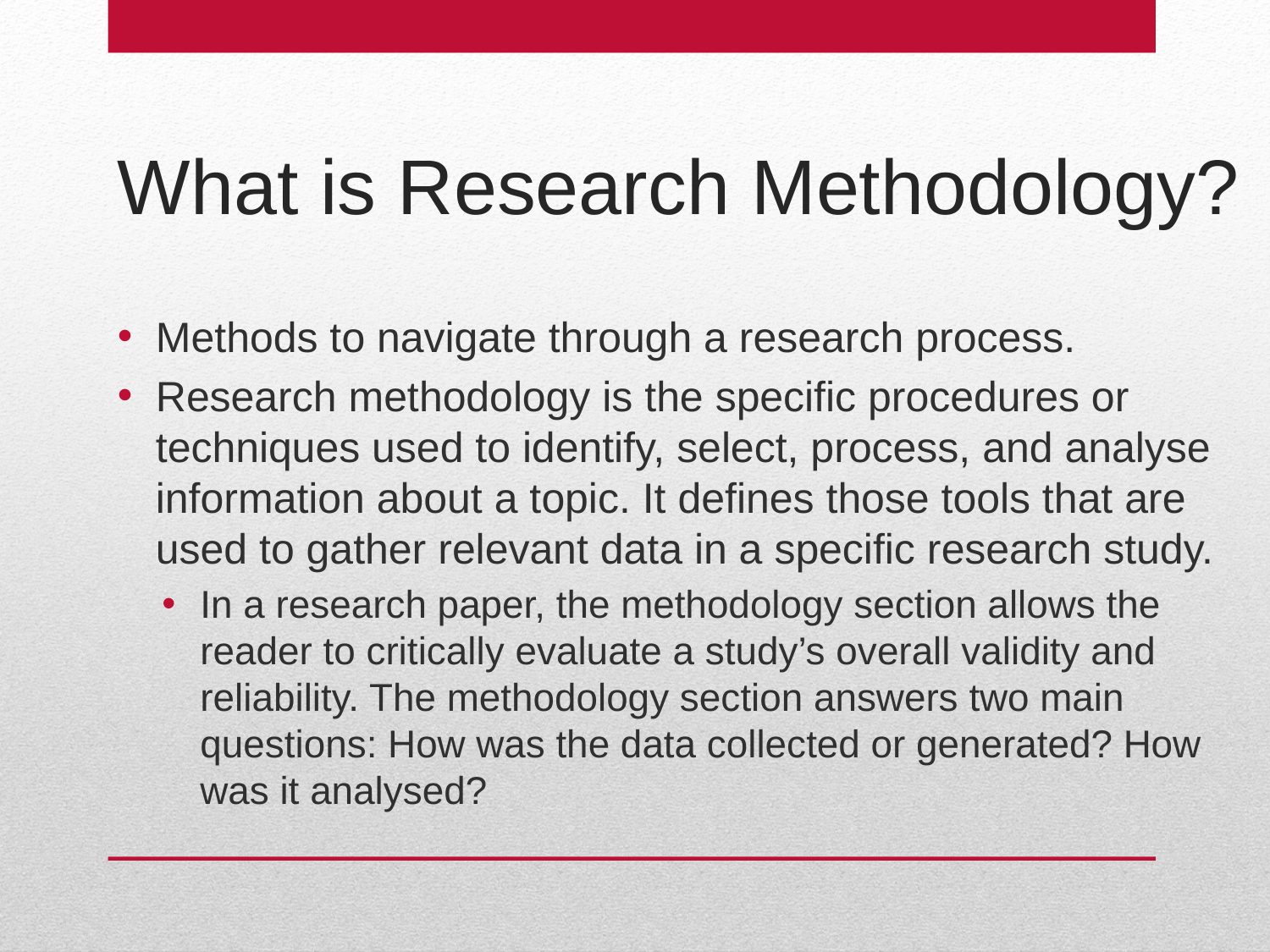

# What is Research Methodology?
Methods to navigate through a research process.
Research methodology is the specific procedures or techniques used to identify, select, process, and analyse information about a topic. It defines those tools that are used to gather relevant data in a specific research study.
In a research paper, the methodology section allows the reader to critically evaluate a study’s overall validity and reliability. The methodology section answers two main questions: How was the data collected or generated? How was it analysed?